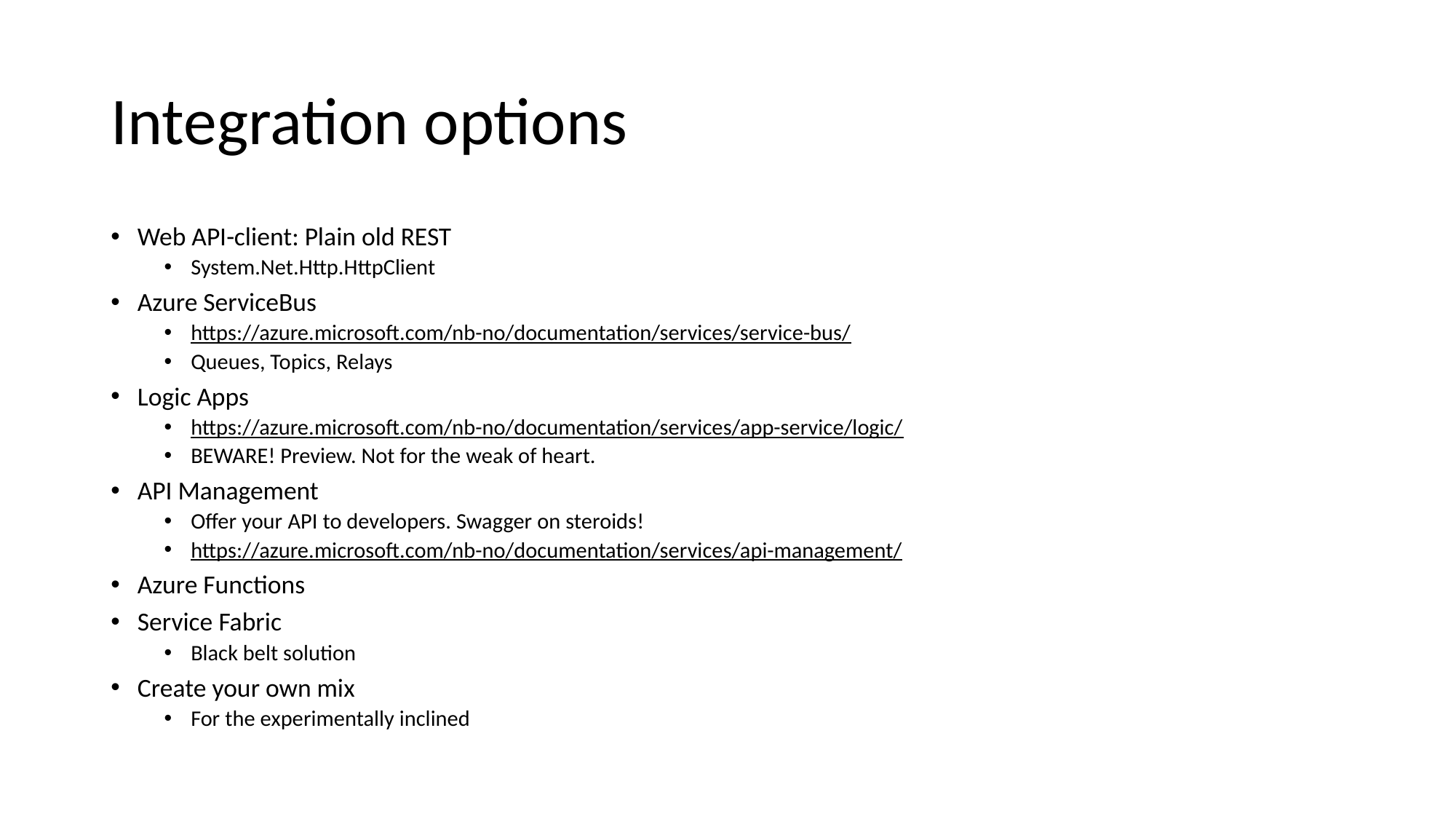

# Integration options
Web API-client: Plain old REST
System.Net.Http.HttpClient
Azure ServiceBus
https://azure.microsoft.com/nb-no/documentation/services/service-bus/
Queues, Topics, Relays
Logic Apps
https://azure.microsoft.com/nb-no/documentation/services/app-service/logic/
BEWARE! Preview. Not for the weak of heart.
API Management
Offer your API to developers. Swagger on steroids!
https://azure.microsoft.com/nb-no/documentation/services/api-management/
Azure Functions
Service Fabric
Black belt solution
Create your own mix
For the experimentally inclined